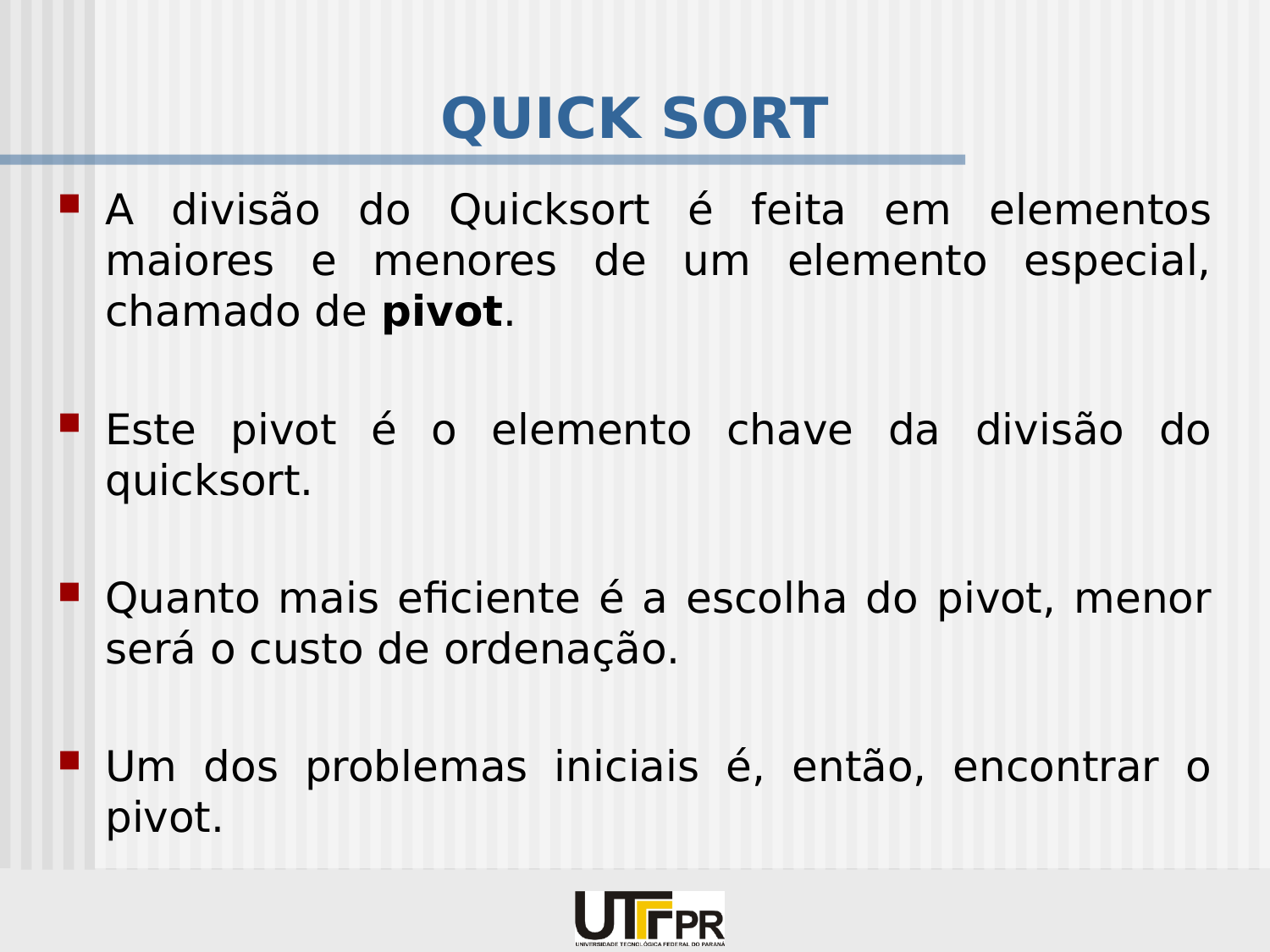

# QUICK SORT
A divisão do Quicksort é feita em elementos maiores e menores de um elemento especial, chamado de pivot.

Este pivot é o elemento chave da divisão do quicksort.

Quanto mais eficiente é a escolha do pivot, menor será o custo de ordenação.

Um dos problemas iniciais é, então, encontrar o pivot.